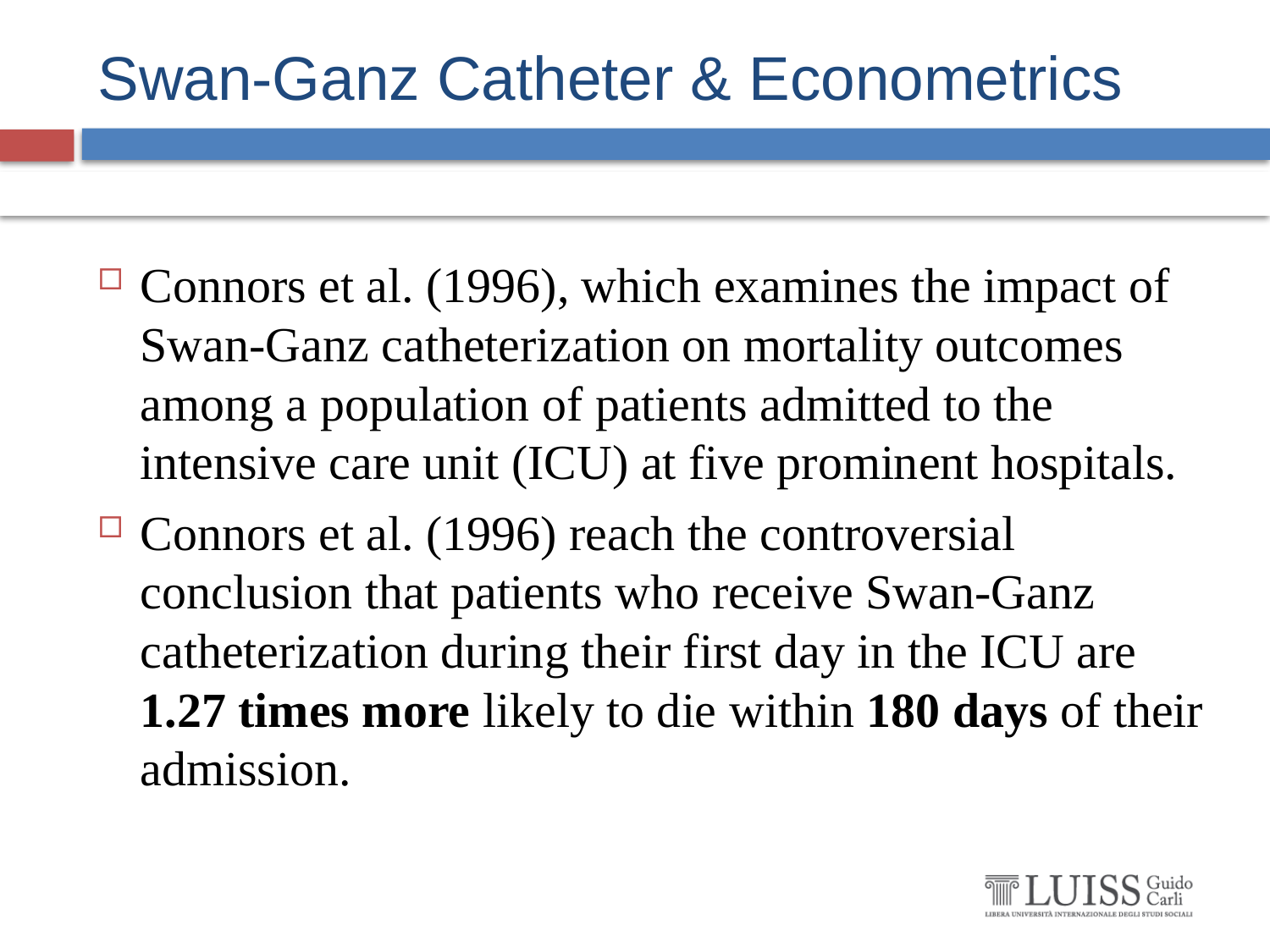

# Swan-Ganz Catheter & Econometrics

Connors et al. (1996), which examines the impact of Swan-Ganz catheterization on mortality outcomes among a population of patients admitted to the intensive care unit (ICU) at five prominent hospitals.
Connors et al. (1996) reach the controversial conclusion that patients who receive Swan-Ganz catheterization during their first day in the ICU are 1.27 times more likely to die within 180 days of their admission.